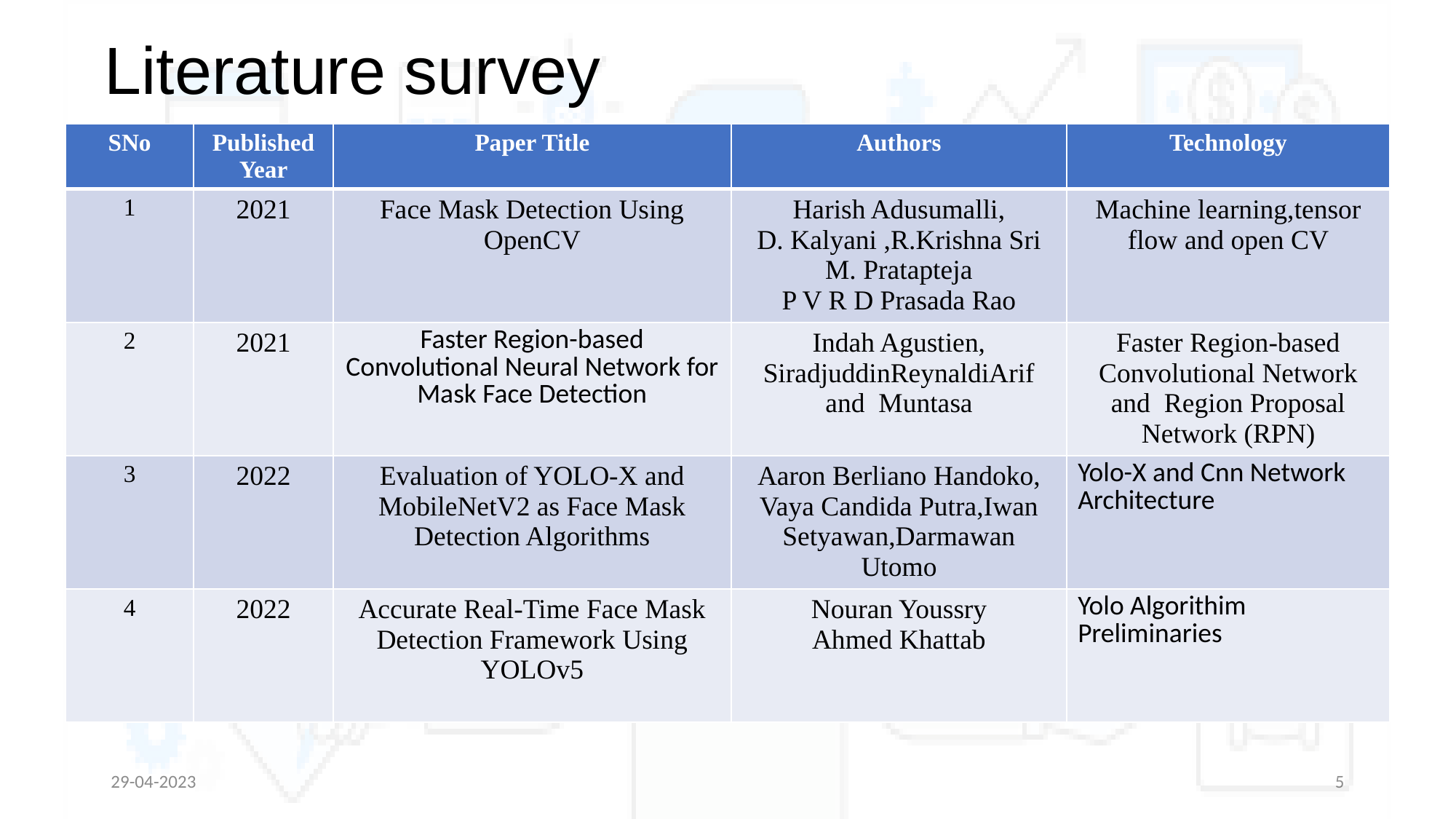

# Literature survey
| SNo | Published Year | Paper Title | Authors | Technology |
| --- | --- | --- | --- | --- |
| 1 | 2021 | Face Mask Detection Using OpenCV | Harish Adusumalli, D. Kalyani ,R.Krishna Sri M. Pratapteja P V R D Prasada Rao | Machine learning,tensor flow and open CV |
| 2 | 2021 | Faster Region-based Convolutional Neural Network for Mask Face Detection | Indah Agustien, SiradjuddinReynaldiArif and Muntasa | Faster Region-based Convolutional Network and  Region Proposal Network (RPN) |
| 3 | 2022 | Evaluation of YOLO-X and MobileNetV2 as Face Mask Detection Algorithms | Aaron Berliano Handoko, Vaya Candida Putra,Iwan Setyawan,Darmawan Utomo | Yolo-X and Cnn Network Architecture |
| 4 | 2022 | Accurate Real-Time Face Mask Detection Framework Using YOLOv5 | Nouran Youssry Ahmed Khattab | Yolo Algorithim Preliminaries |
29-04-2023
5